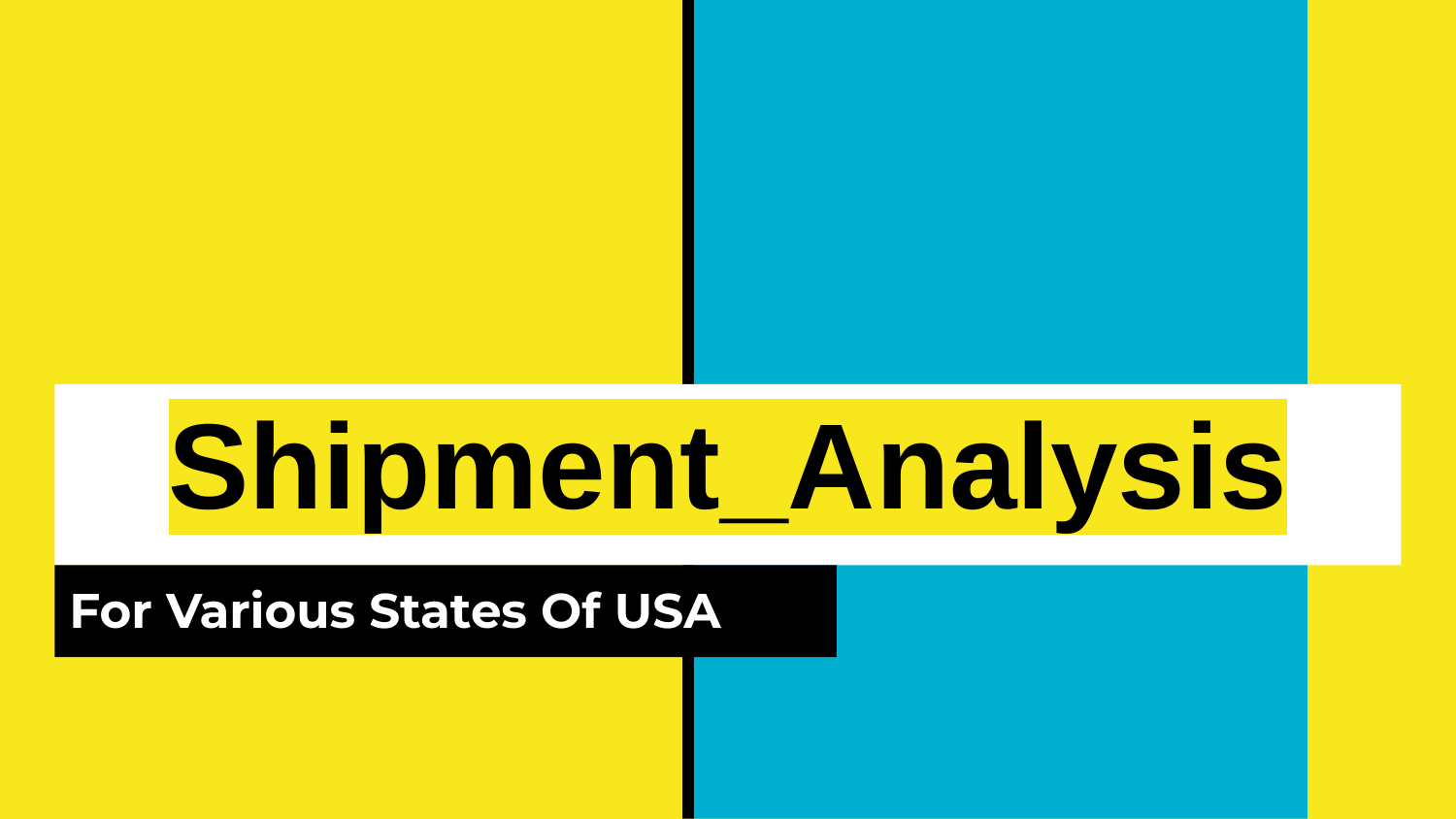

# Shipment_Analysis
For Various States Of USA